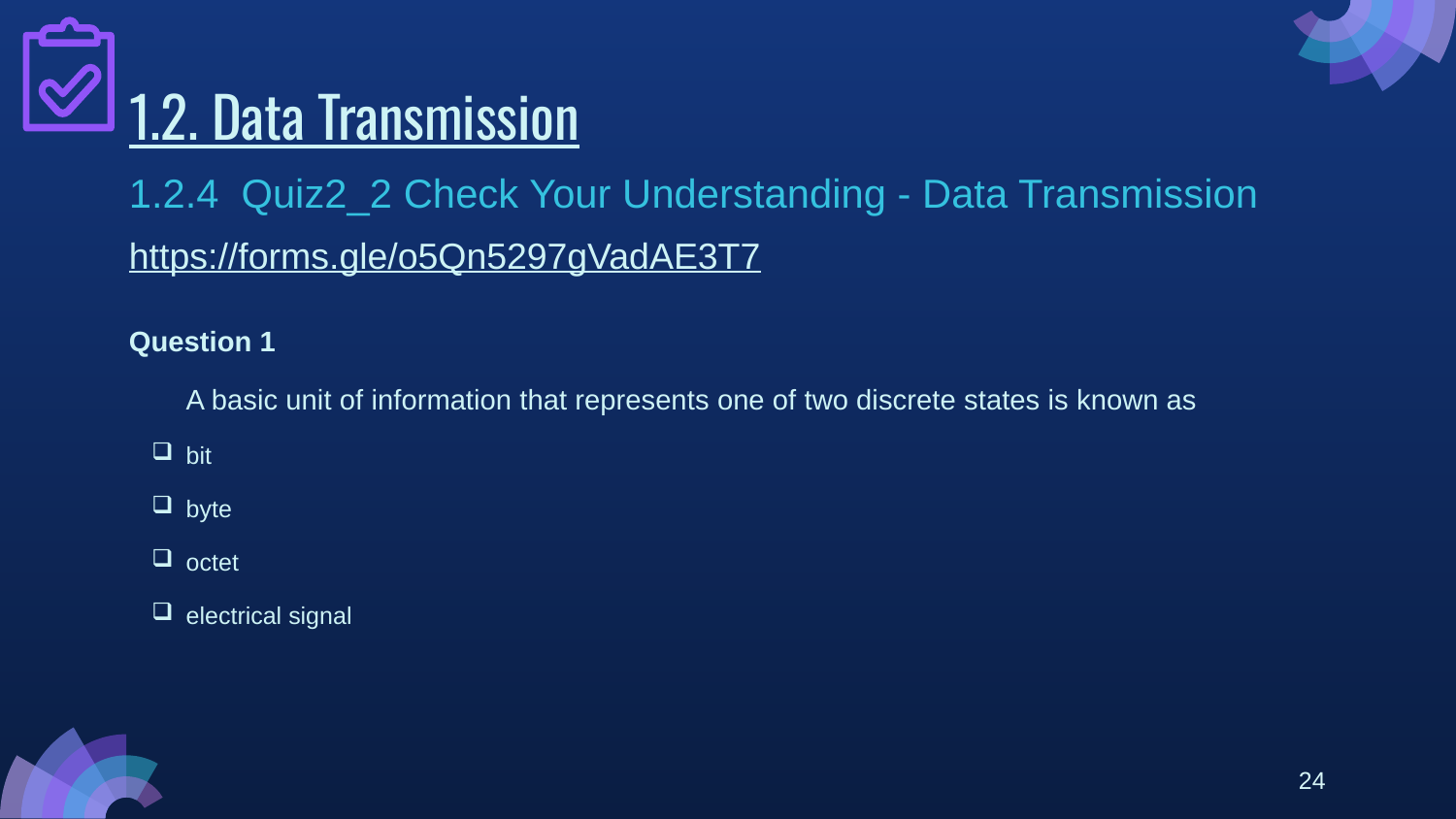

# 1.2. Data Transmission
1.2.4  Quiz2_2 Check Your Understanding - Data Transmission
https://forms.gle/o5Qn5297gVadAE3T7
Question 1
A basic unit of information that represents one of two discrete states is known as
bit
byte
octet
electrical signal
24